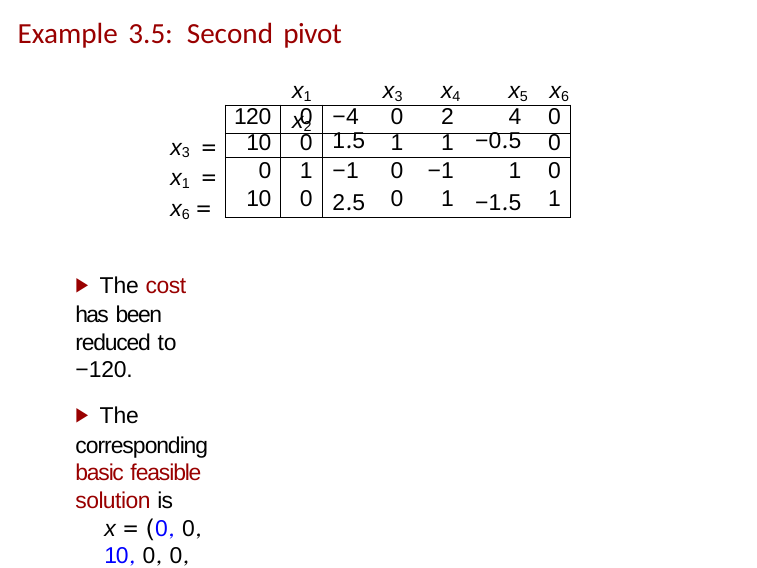

# Example 3.5: Second pivot
x1	x2
x3	x4	x5	x6
| 120 | 0 | −4 | 0 | 2 | 4 | 0 |
| --- | --- | --- | --- | --- | --- | --- |
| 10 | 0 | 1.5 | 1 | 1 | −0.5 | 0 |
| 0 | 1 | −1 | 0 | −1 | 1 | 0 |
| 10 | 0 | 2.5 | 0 | 1 | −1.5 | 1 |
x3 = x1 = x6 =

▶ The cost has been reduced to −120.
▶ The corresponding basic feasible solution is
x = (0, 0, 10, 0, 0, 10).